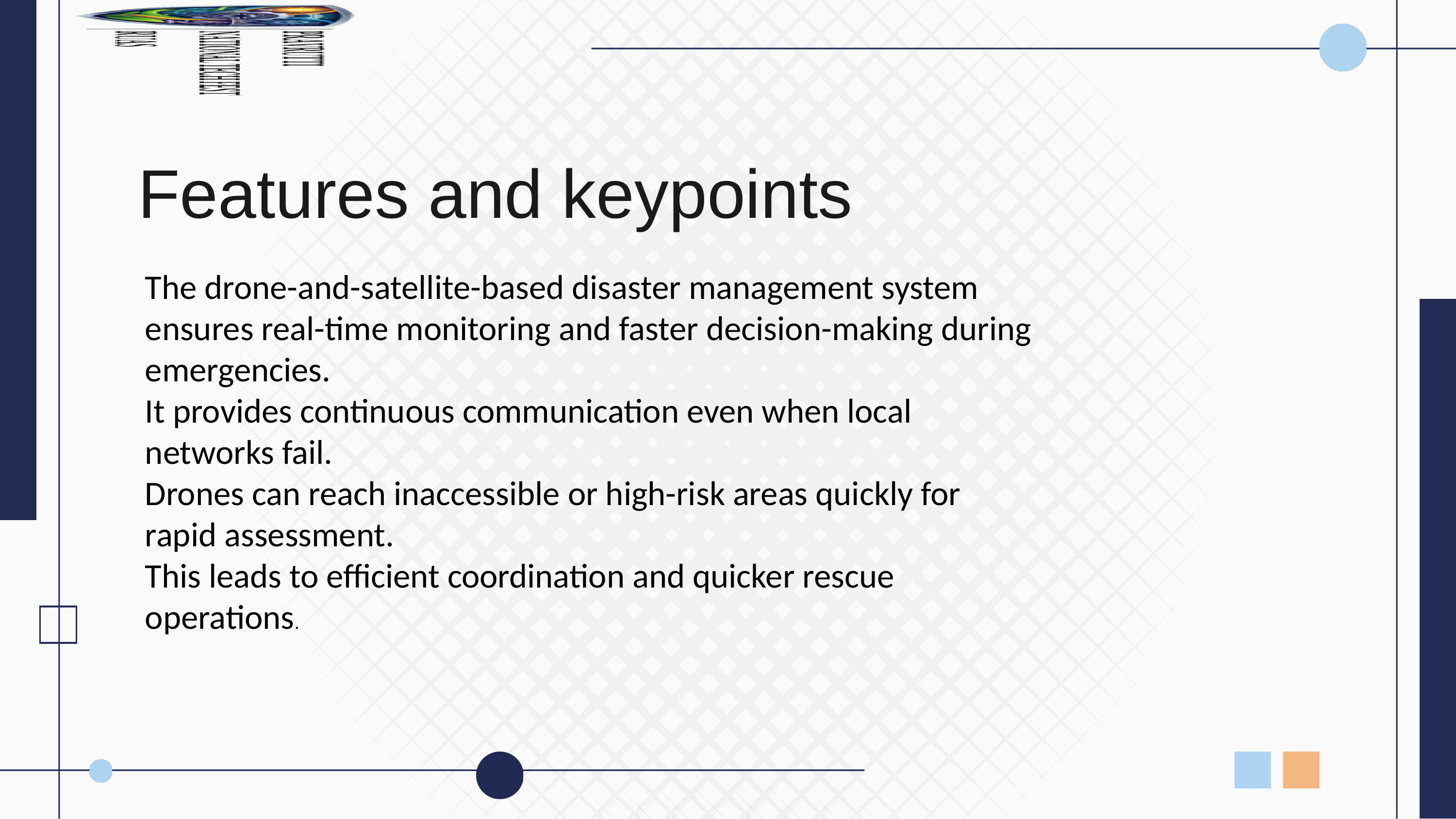

Features and keypoints

The drone-and-satellite-based disaster management system ensures real-time monitoring and faster decision-making during emergencies.
It provides continuous communication even when local networks fail.
Drones can reach inaccessible or high-risk areas quickly for rapid assessment.
This leads to efficient coordination and quicker rescue operations.